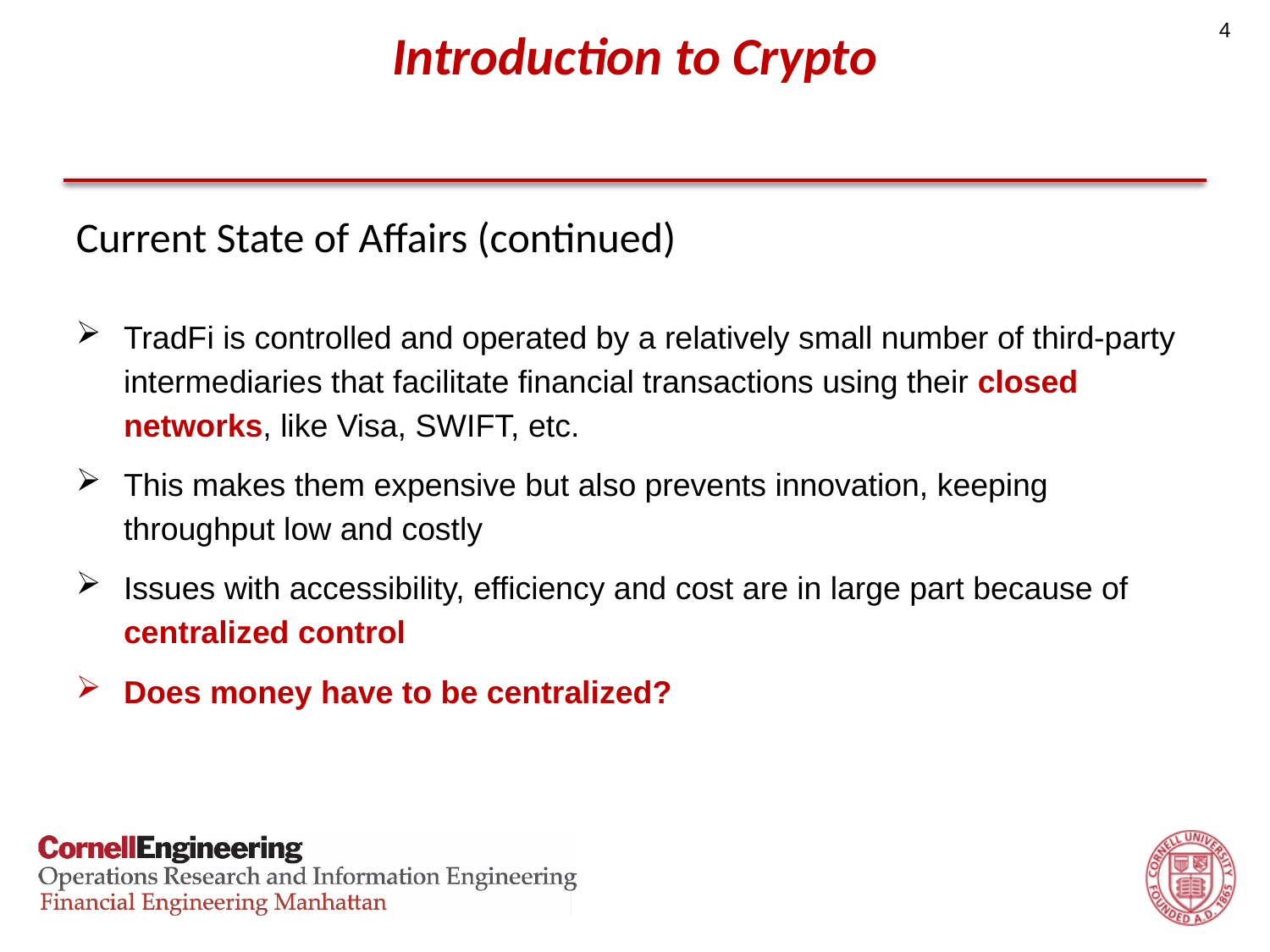

4
# Introduction to Crypto

Current State of Affairs (continued)

TradFi is controlled and operated by a relatively small number of third-party intermediaries that facilitate financial transactions using their closed networks, like Visa, SWIFT, etc.
This makes them expensive but also prevents innovation, keeping throughput low and costly
Issues with accessibility, efficiency and cost are in large part because of centralized control
Does money have to be centralized?